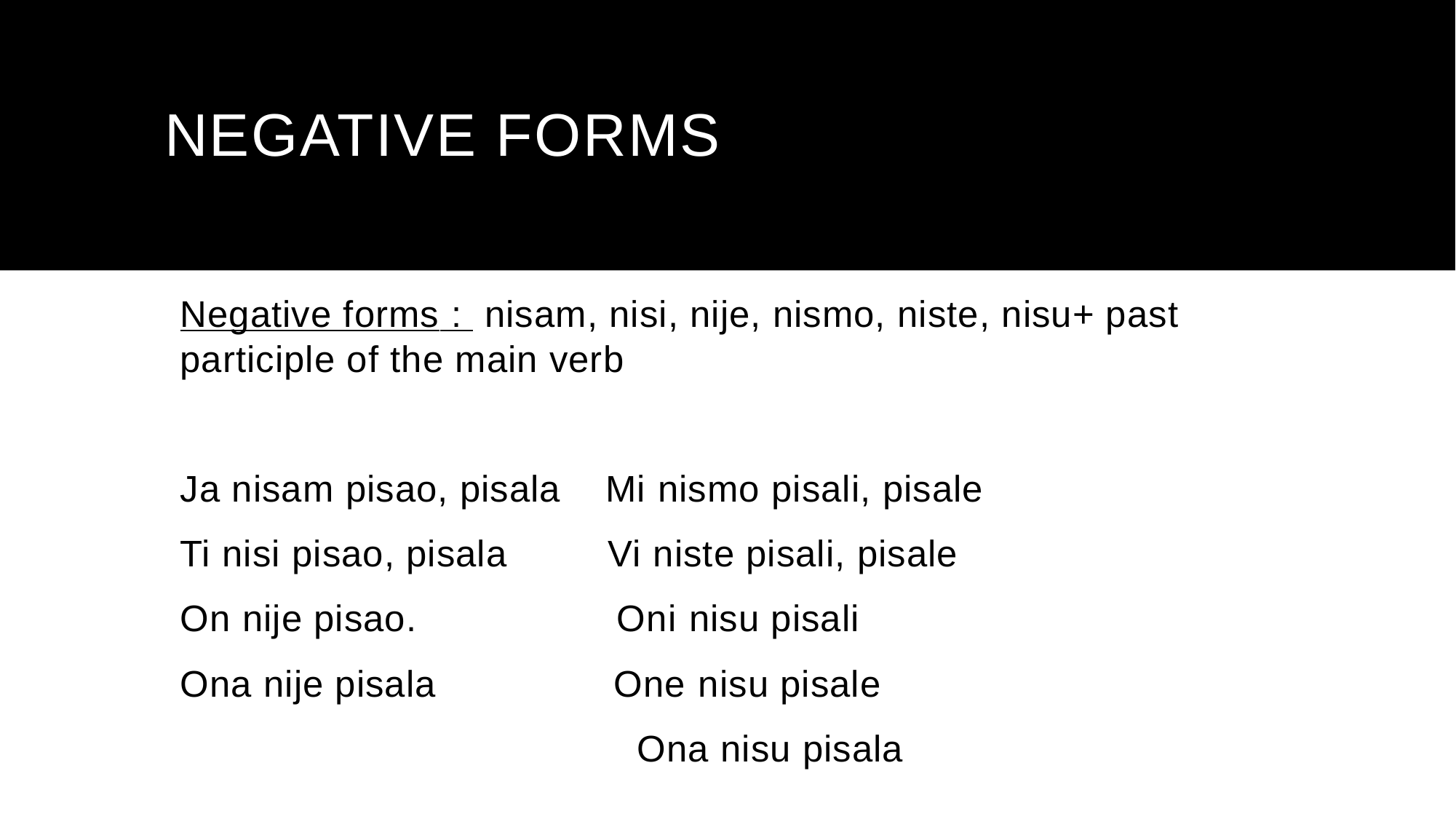

# Negative forms
Negative forms :  nisam, nisi, nije, nismo, niste, nisu+ past participle of the main verb

Ja nisam pisao, pisala    Mi nismo pisali, pisale
Ti nisi pisao, pisala         Vi niste pisali, pisale
On nije pisao.                  Oni nisu pisali
Ona nije pisala                One nisu pisale
                                         Ona nisu pisala